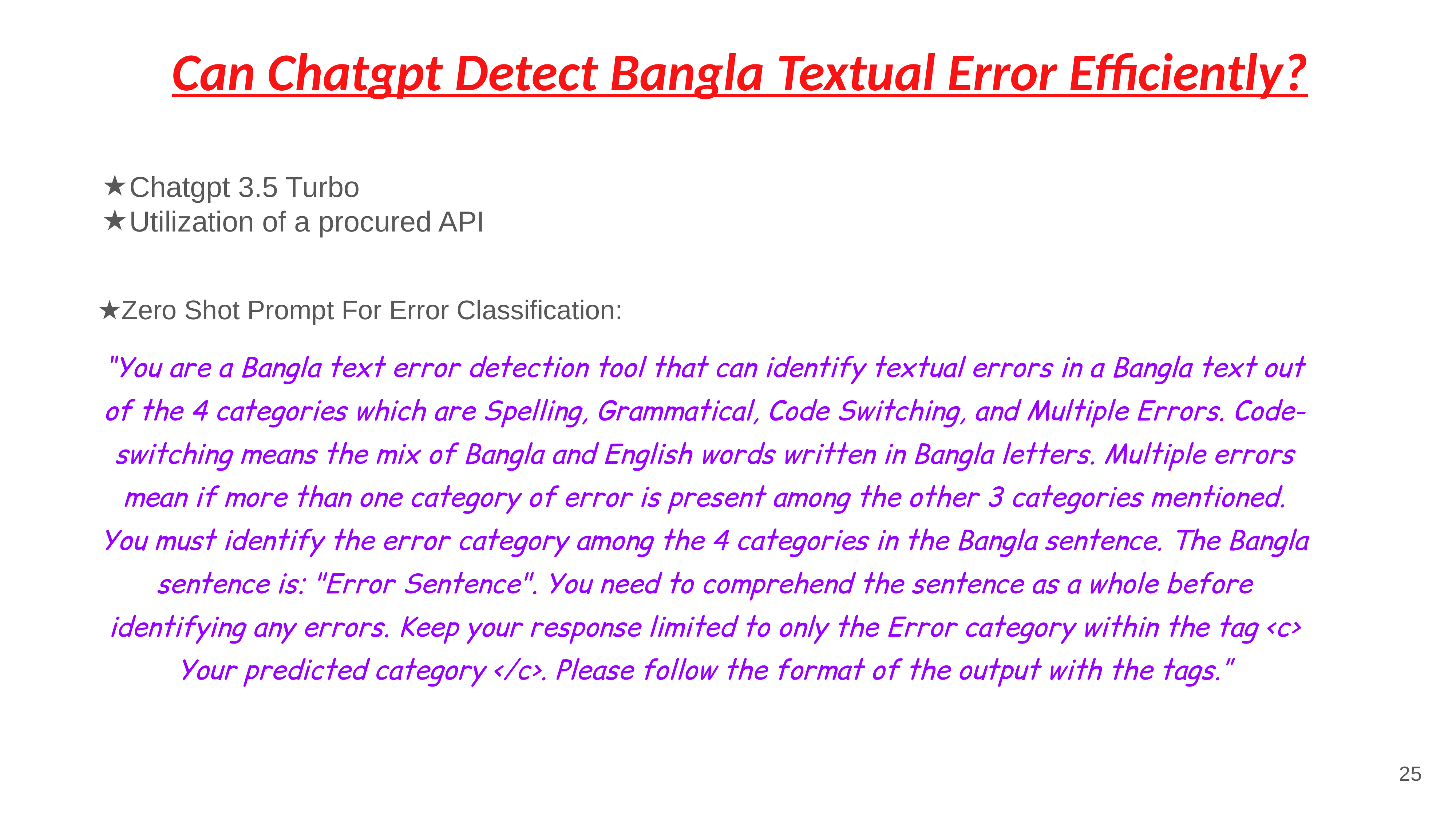

Can Chatgpt Detect Bangla Textual Error Efficiently?
Chatgpt 3.5 Turbo
Utilization of a procured API
Zero Shot Prompt For Error Classification:
“You are a Bangla text error detection tool that can identify textual errors in a Bangla text out of the 4 categories which are Spelling, Grammatical, Code Switching, and Multiple Errors. Code-switching means the mix of Bangla and English words written in Bangla letters. Multiple errors mean if more than one category of error is present among the other 3 categories mentioned. You must identify the error category among the 4 categories in the Bangla sentence. The Bangla sentence is: "Error Sentence". You need to comprehend the sentence as a whole before identifying any errors. Keep your response limited to only the Error category within the tag <c> Your predicted category </c>. Please follow the format of the output with the tags.”
25